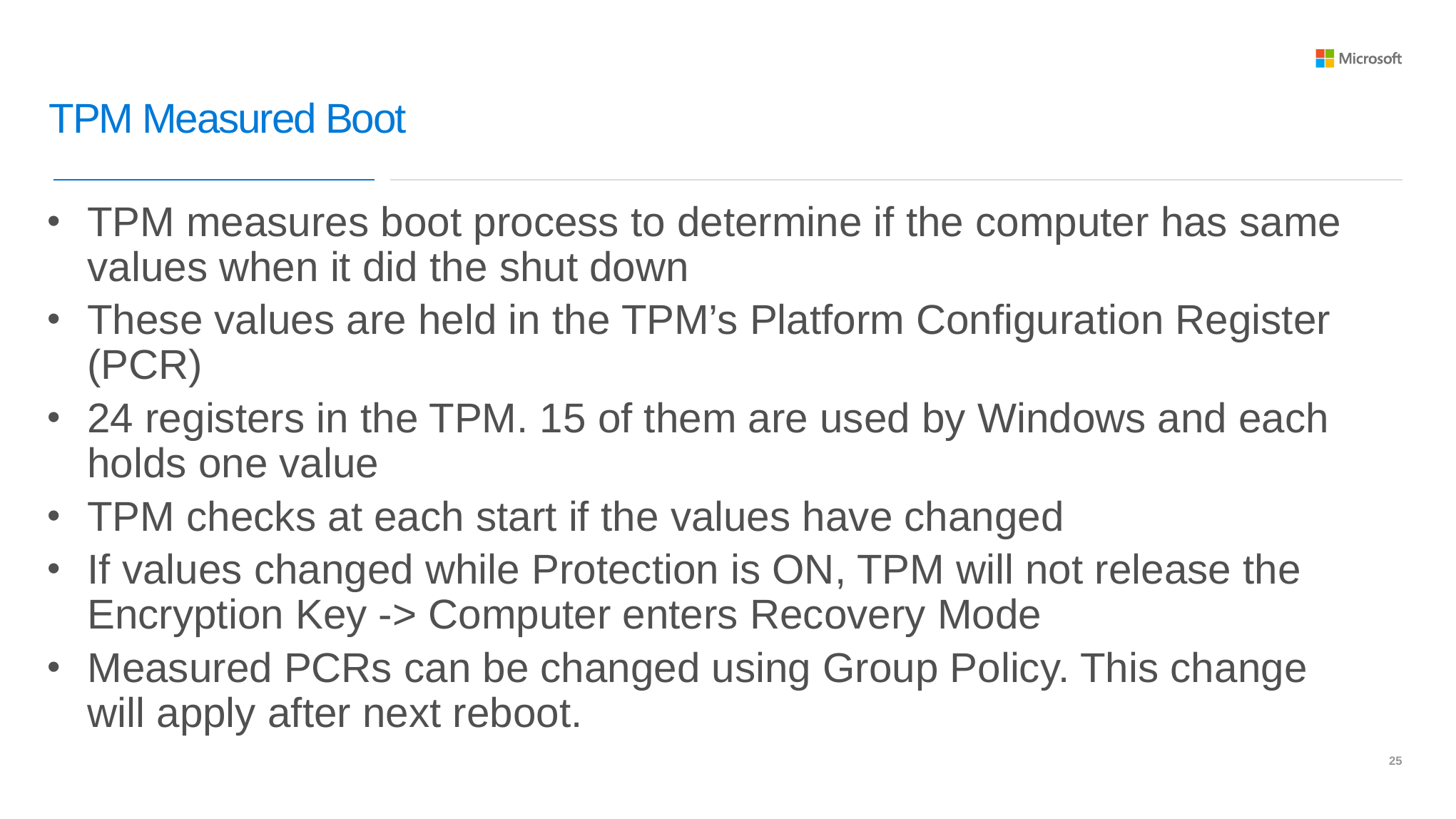

# TPM Measured Boot
TPM measures boot process to determine if the computer has same values when it did the shut down
These values are held in the TPM’s Platform Configuration Register (PCR)
24 registers in the TPM. 15 of them are used by Windows and each holds one value
TPM checks at each start if the values have changed
If values changed while Protection is ON, TPM will not release the Encryption Key -> Computer enters Recovery Mode
Measured PCRs can be changed using Group Policy. This change will apply after next reboot.
25